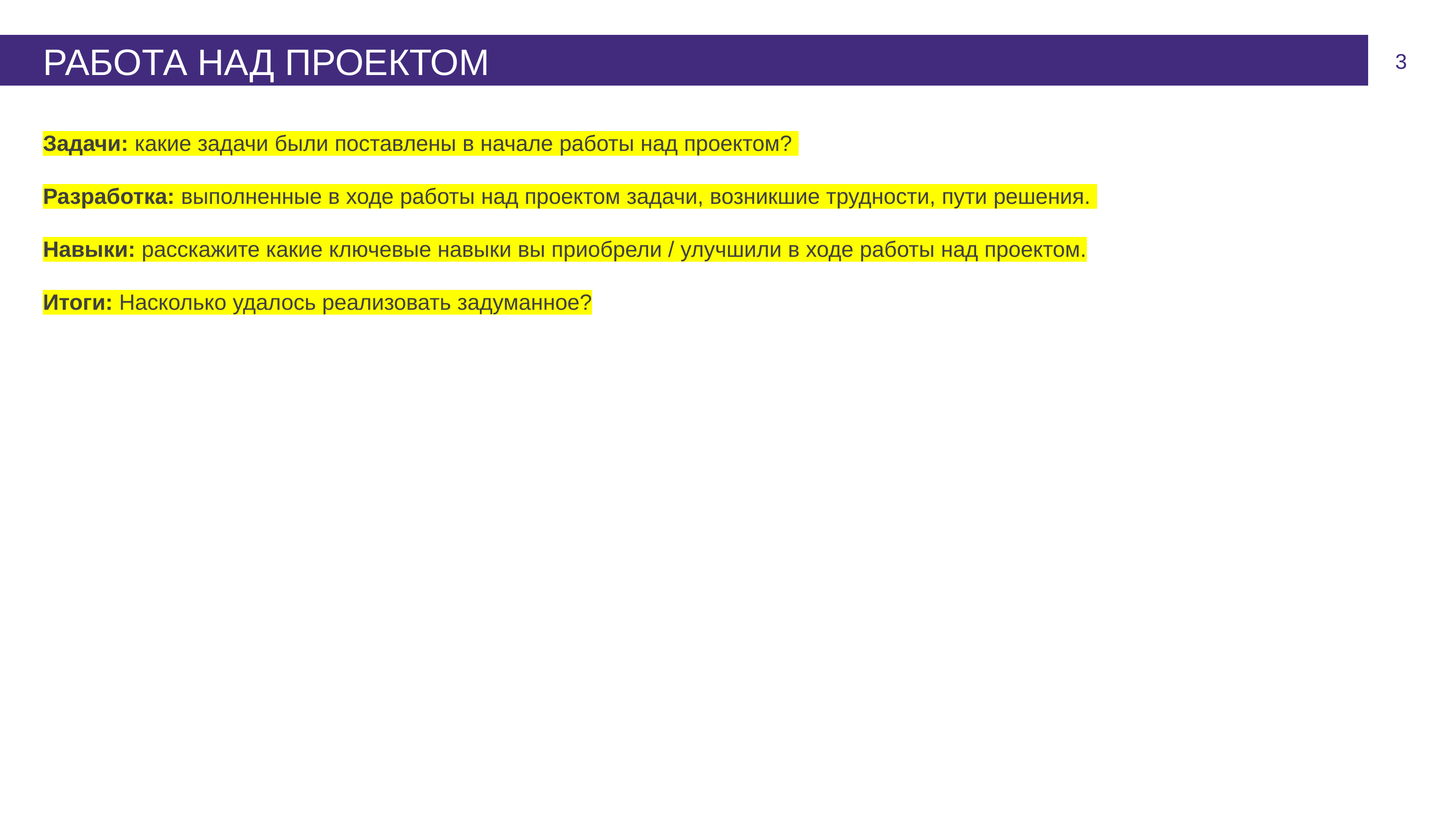

РАБОТА НАД ПРОЕКТОМ
3
Задачи: какие задачи были поставлены в начале работы над проектом?

Разработка: выполненные в ходе работы над проектом задачи, возникшие трудности, пути решения.

Навыки: расскажите какие ключевые навыки вы приобрели / улучшили в ходе работы над проектом.

Итоги: Насколько удалось реализовать задуманное?